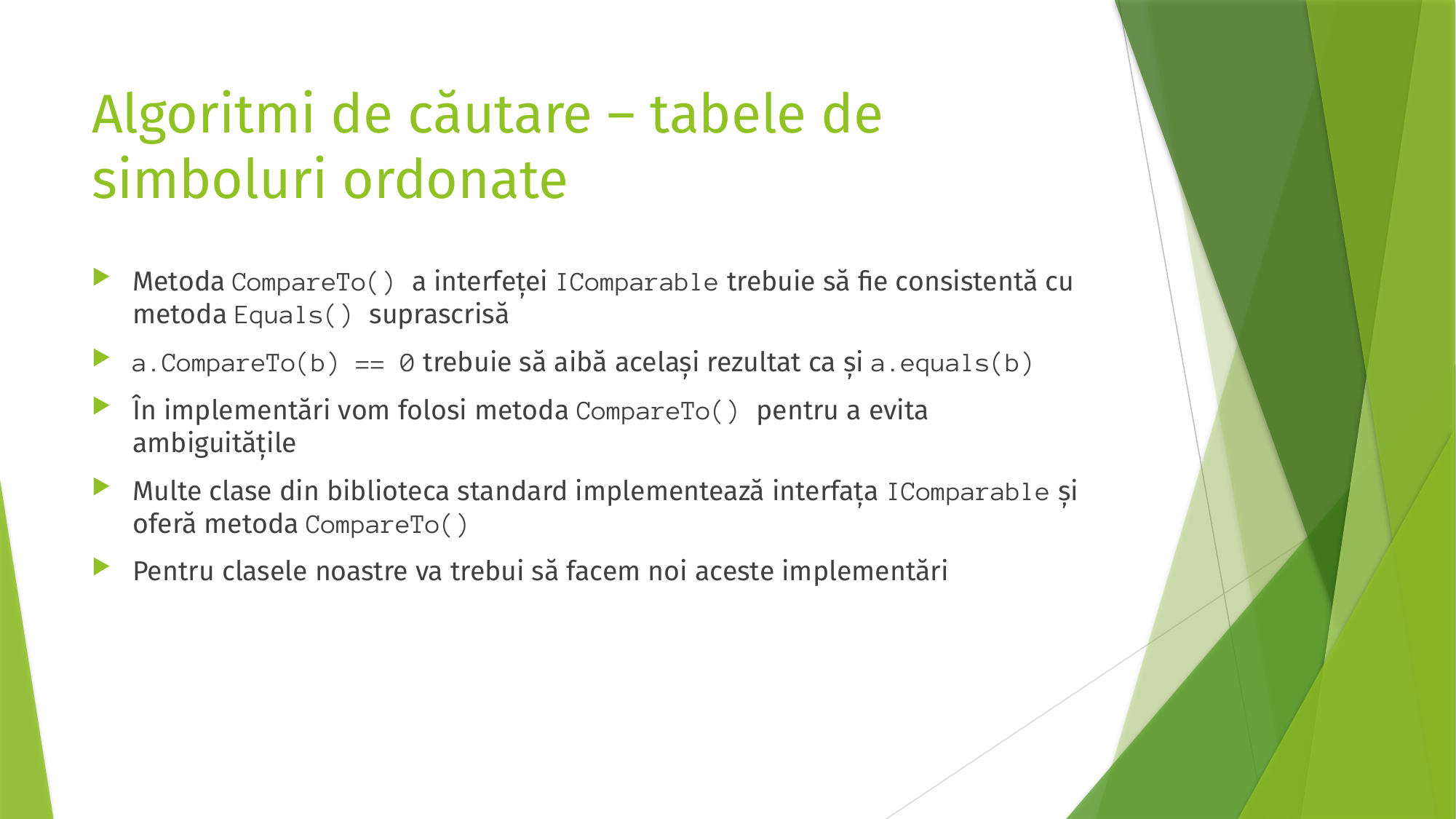

# Algoritmi de căutare – tabele de simboluri ordonate
Metoda CompareTo() a interfeței IComparable trebuie să fie consistentă cu metoda Equals() suprascrisă
a.CompareTo(b) == 0 trebuie să aibă același rezultat ca și a.equals(b)
În implementări vom folosi metoda CompareTo() pentru a evita ambiguitățile
Multe clase din biblioteca standard implementează interfața IComparable și oferă metoda CompareTo()
Pentru clasele noastre va trebui să facem noi aceste implementări